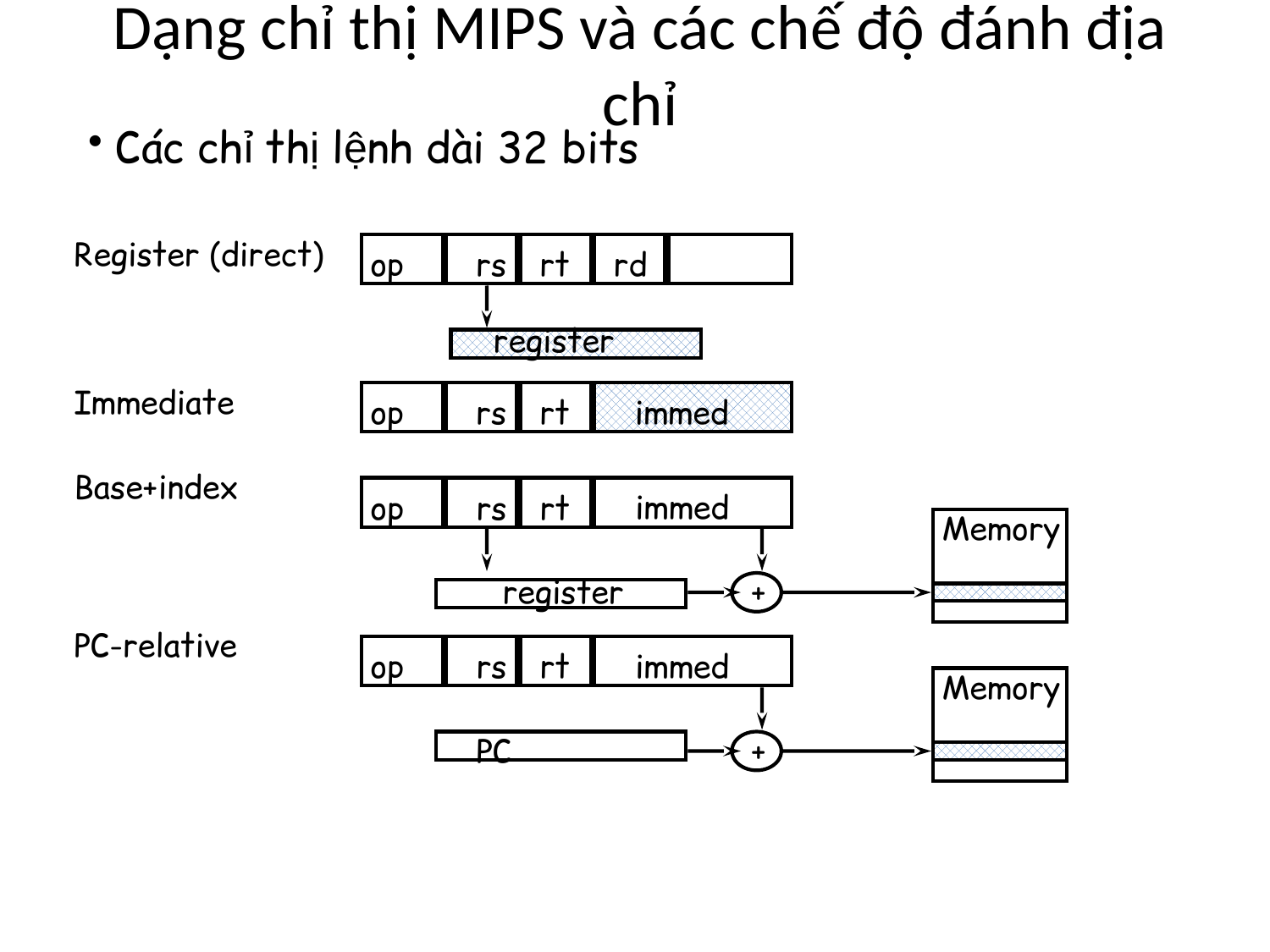

# Dạng chỉ thị MIPS và các chế độ đánh địa chỉ
 Các chỉ thị lệnh dài 32 bits

Register (direct)
op
rs
rt
rd

register

Immediate
immed
op
rs
rt
Base+index

immed
op
rs
rt

Memory

register

+

PC-relative

immed
op
rs
rt

Memory

+
PC